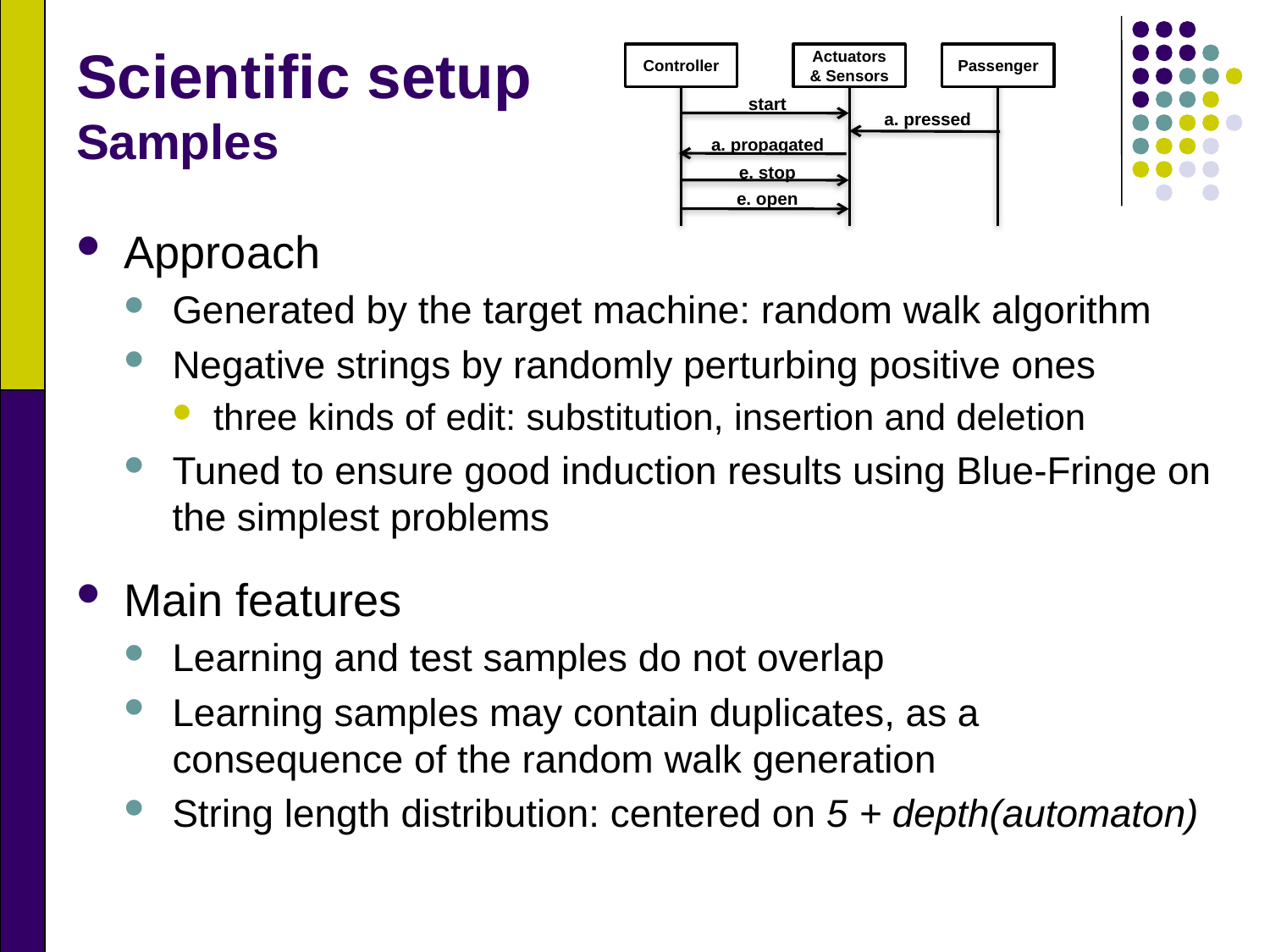

# Scientific setup Samples
Controller
Actuators & Sensors
Passenger
start
a. pressed
a. propagated
e. stop
e. open
Approach
Generated by the target machine: random walk algorithm
Negative strings by randomly perturbing positive ones
three kinds of edit: substitution, insertion and deletion
Tuned to ensure good induction results using Blue-Fringe on the simplest problems
Main features
Learning and test samples do not overlap
Learning samples may contain duplicates, as a consequence of the random walk generation
String length distribution: centered on 5 + depth(automaton)